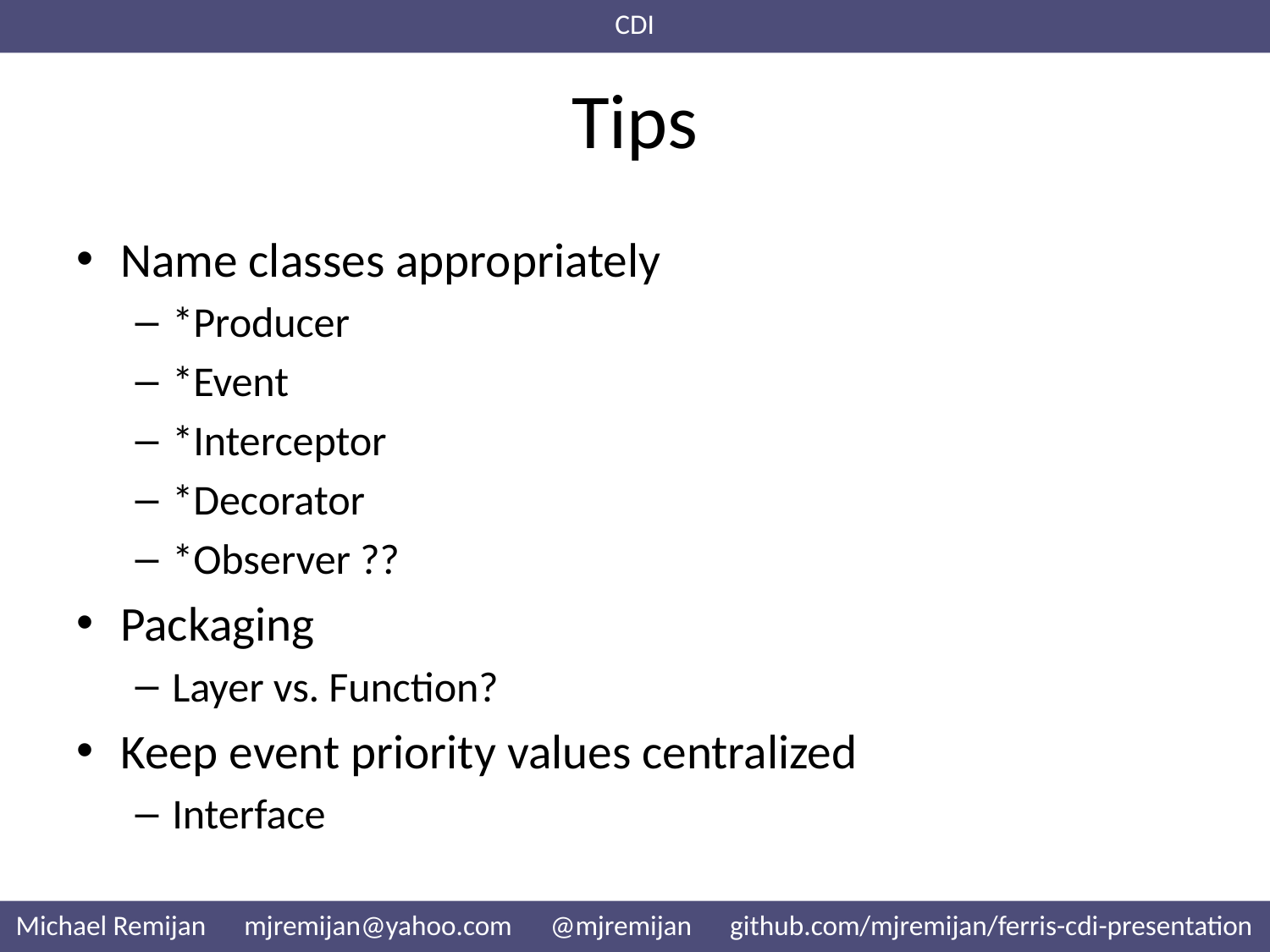

CDI

# Tips
Name classes appropriately
*Producer
*Event
*Interceptor
*Decorator
*Observer ??
Packaging
Layer vs. Function?
Keep event priority values centralized
Interface

Michael Remijan      mjremijan@yahoo.com      @mjremijan      github.com/mjremijan/ferris-cdi-presentation